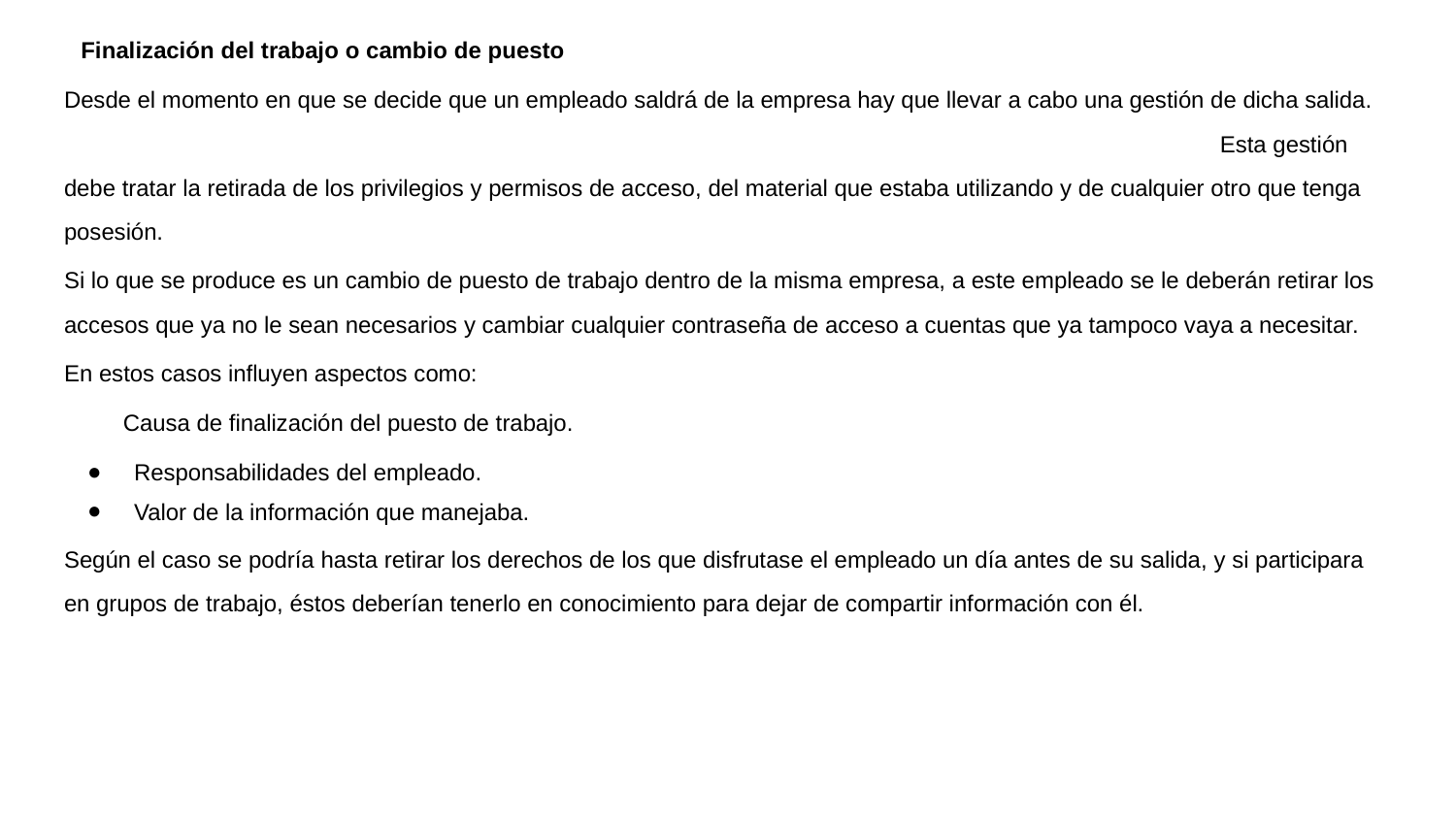

#
   Finalización del trabajo o cambio de puesto
Desde el momento en que se decide que un empleado saldrá de la empresa hay que llevar a cabo una gestión de dicha salida.                                                                                                                                                                                    Esta gestión debe tratar la retirada de los privilegios y permisos de acceso, del material que estaba utilizando y de cualquier otro que tenga posesión.
Si lo que se produce es un cambio de puesto de trabajo dentro de la misma empresa, a este empleado se le deberán retirar los accesos que ya no le sean necesarios y cambiar cualquier contraseña de acceso a cuentas que ya tampoco vaya a necesitar.
En estos casos influyen aspectos como:
         Causa de finalización del puesto de trabajo.
Responsabilidades del empleado.
Valor de la información que manejaba.
Según el caso se podría hasta retirar los derechos de los que disfrutase el empleado un día antes de su salida, y si participara en grupos de trabajo, éstos deberían tenerlo en conocimiento para dejar de compartir información con él.